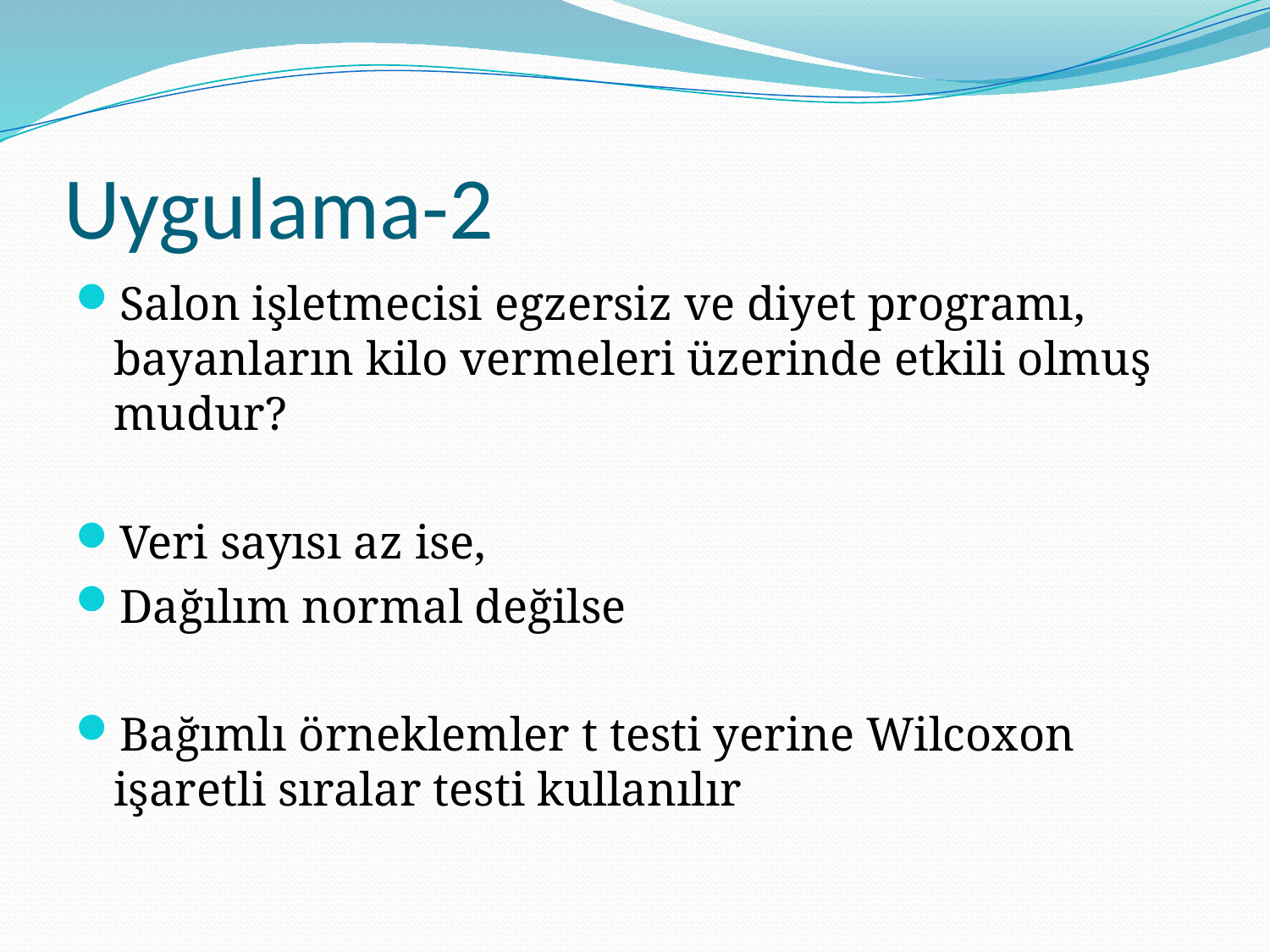

# Uygulama-2
Salon işletmecisi egzersiz ve diyet programı, bayanların kilo vermeleri üzerinde etkili olmuş mudur?

Veri sayısı az ise,
Dağılım normal değilse

Bağımlı örneklemler t testi yerine Wilcoxon işaretli sıralar testi kullanılır